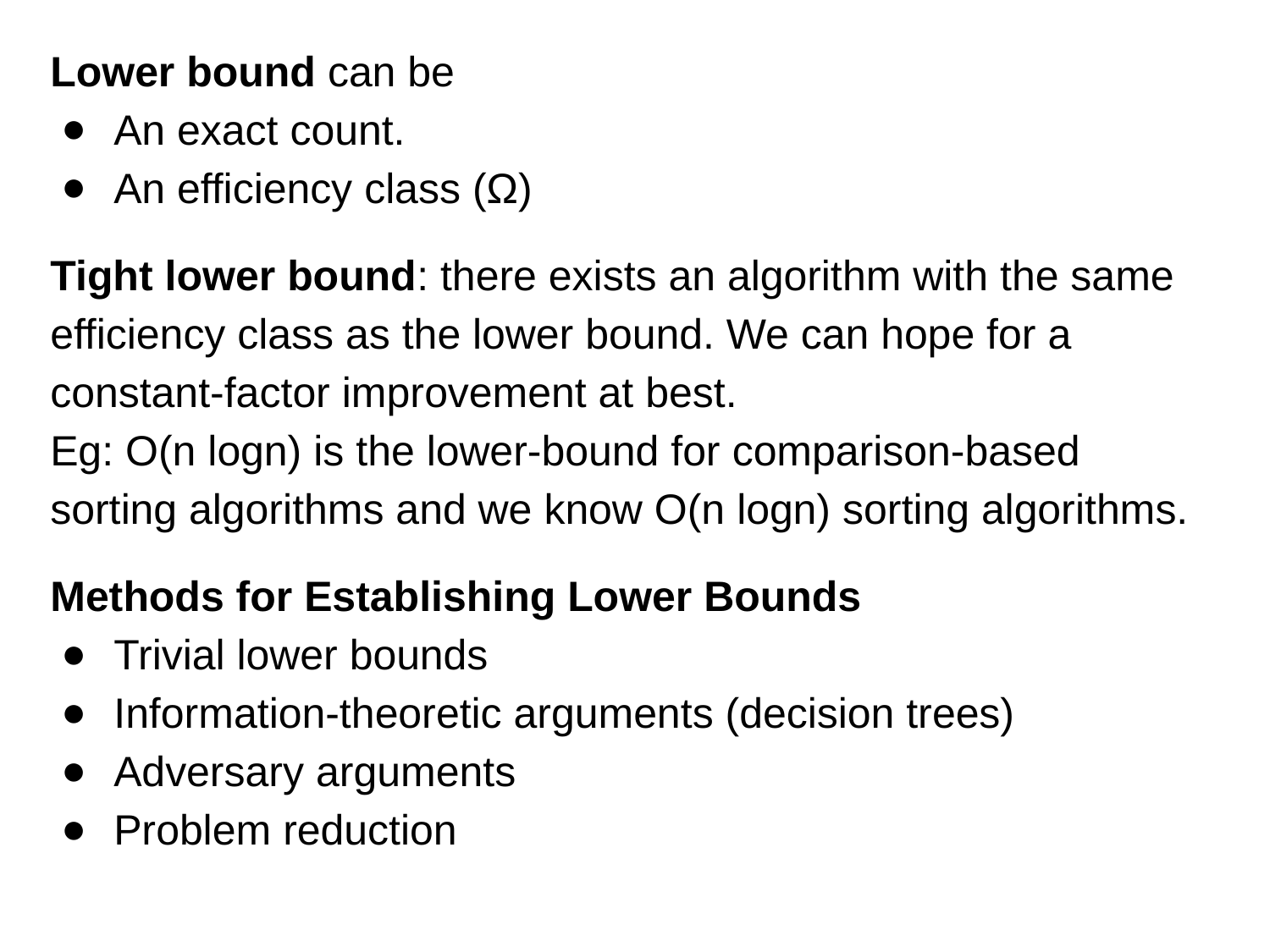

Lower bound can be
An exact count.
An efficiency class (Ω)

Tight lower bound: there exists an algorithm with the same efficiency class as the lower bound. We can hope for a constant-factor improvement at best.
Eg: O(n logn) is the lower-bound for comparison-based sorting algorithms and we know O(n logn) sorting algorithms.

Methods for Establishing Lower Bounds
Trivial lower bounds
Information-theoretic arguments (decision trees)
Adversary arguments
Problem reduction